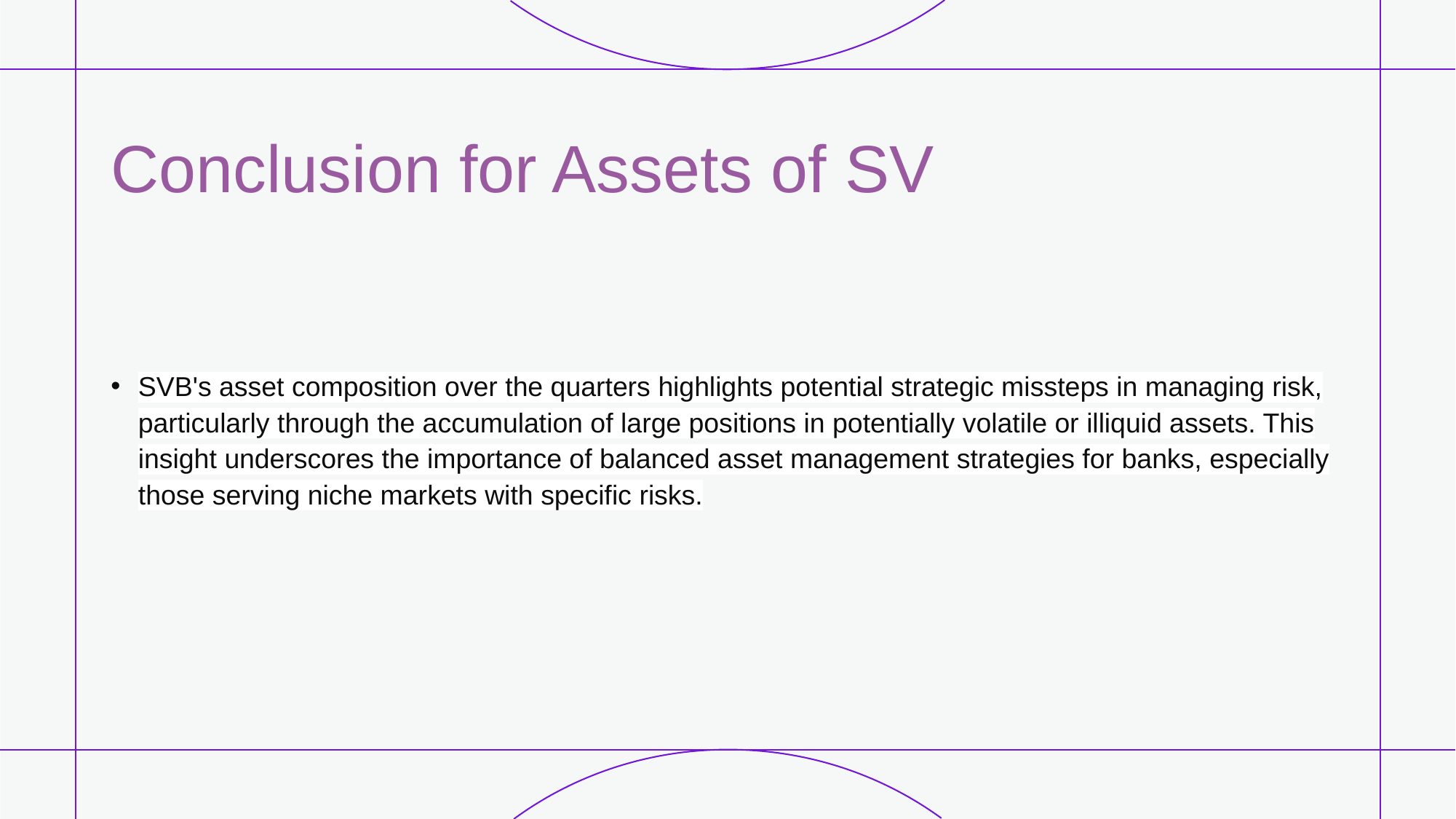

# Conclusion for Assets of SV

SVB's asset composition over the quarters highlights potential strategic missteps in managing risk, particularly through the accumulation of large positions in potentially volatile or illiquid assets. This insight underscores the importance of balanced asset management strategies for banks, especially those serving niche markets with specific risks.